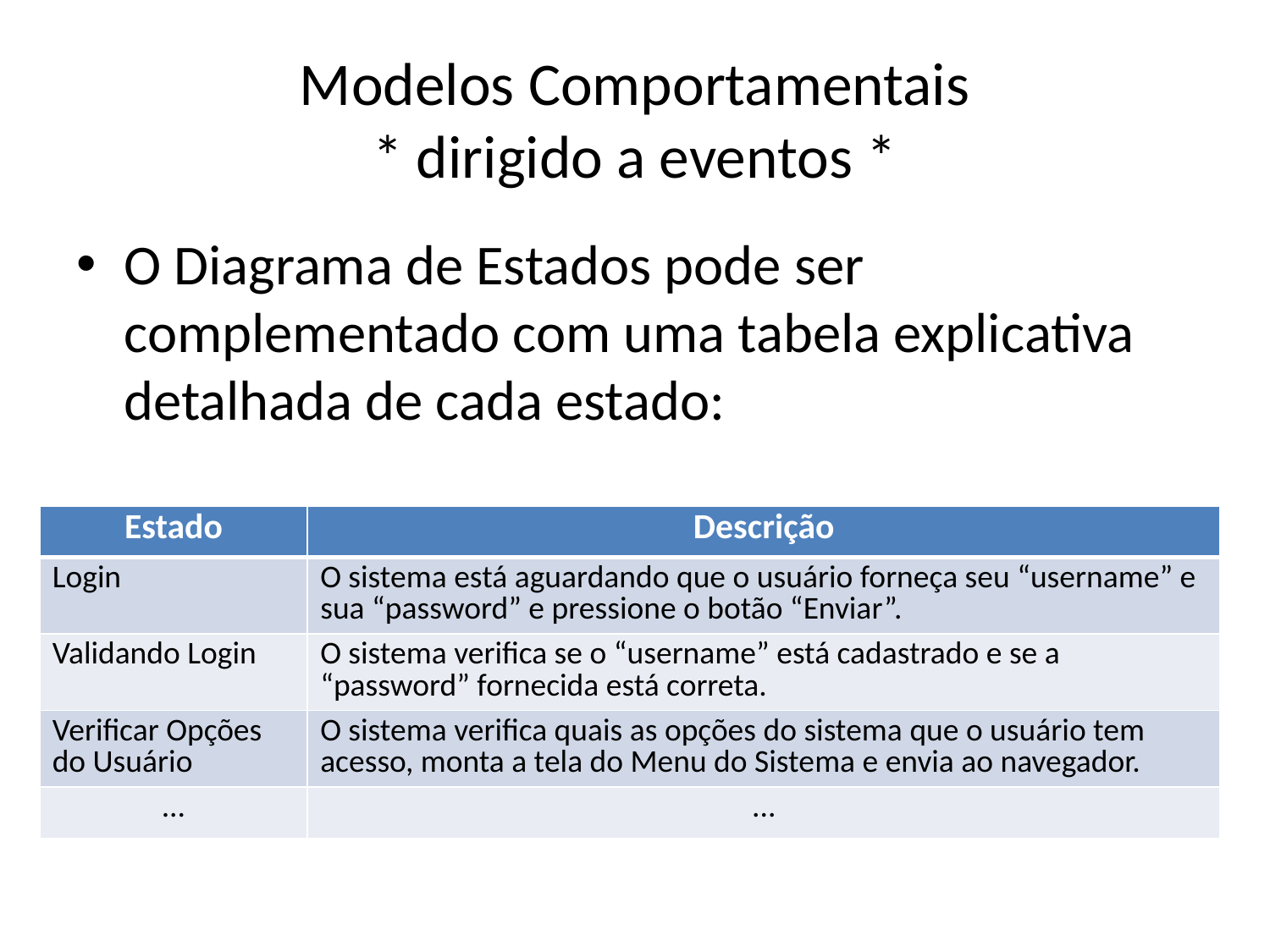

# Modelos Comportamentais * dirigido a eventos *
O Diagrama de Estados pode ser complementado com uma tabela explicativa detalhada de cada estado:

| Estado | Descrição |
| --- | --- |
| Login | O sistema está aguardando que o usuário forneça seu “username” e sua “password” e pressione o botão “Enviar”. |
| Validando Login | O sistema verifica se o “username” está cadastrado e se a “password” fornecida está correta. |
| Verificar Opções do Usuário | O sistema verifica quais as opções do sistema que o usuário tem acesso, monta a tela do Menu do Sistema e envia ao navegador. |
| ... | ... |